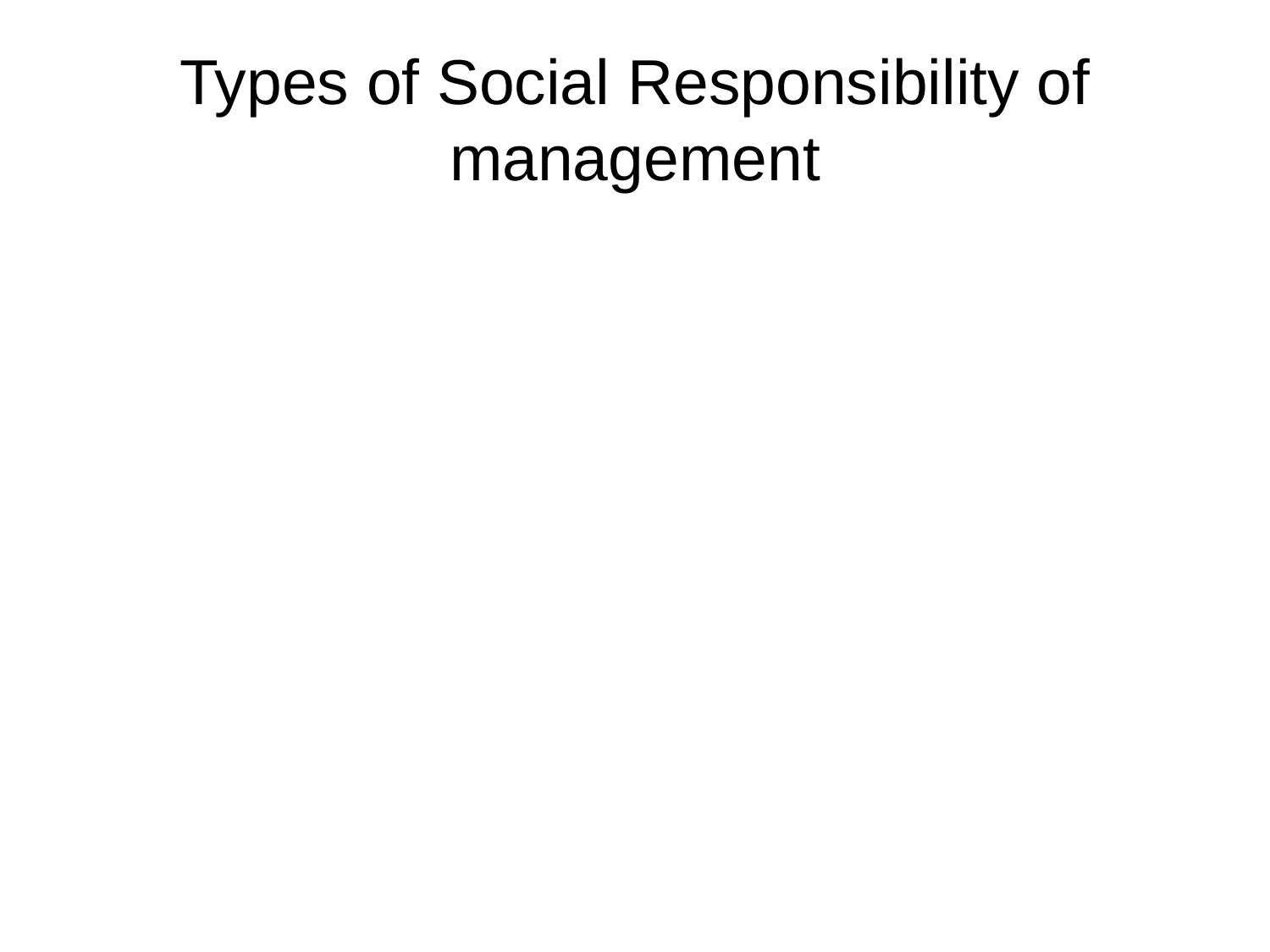

# Types of Social Responsibility of management